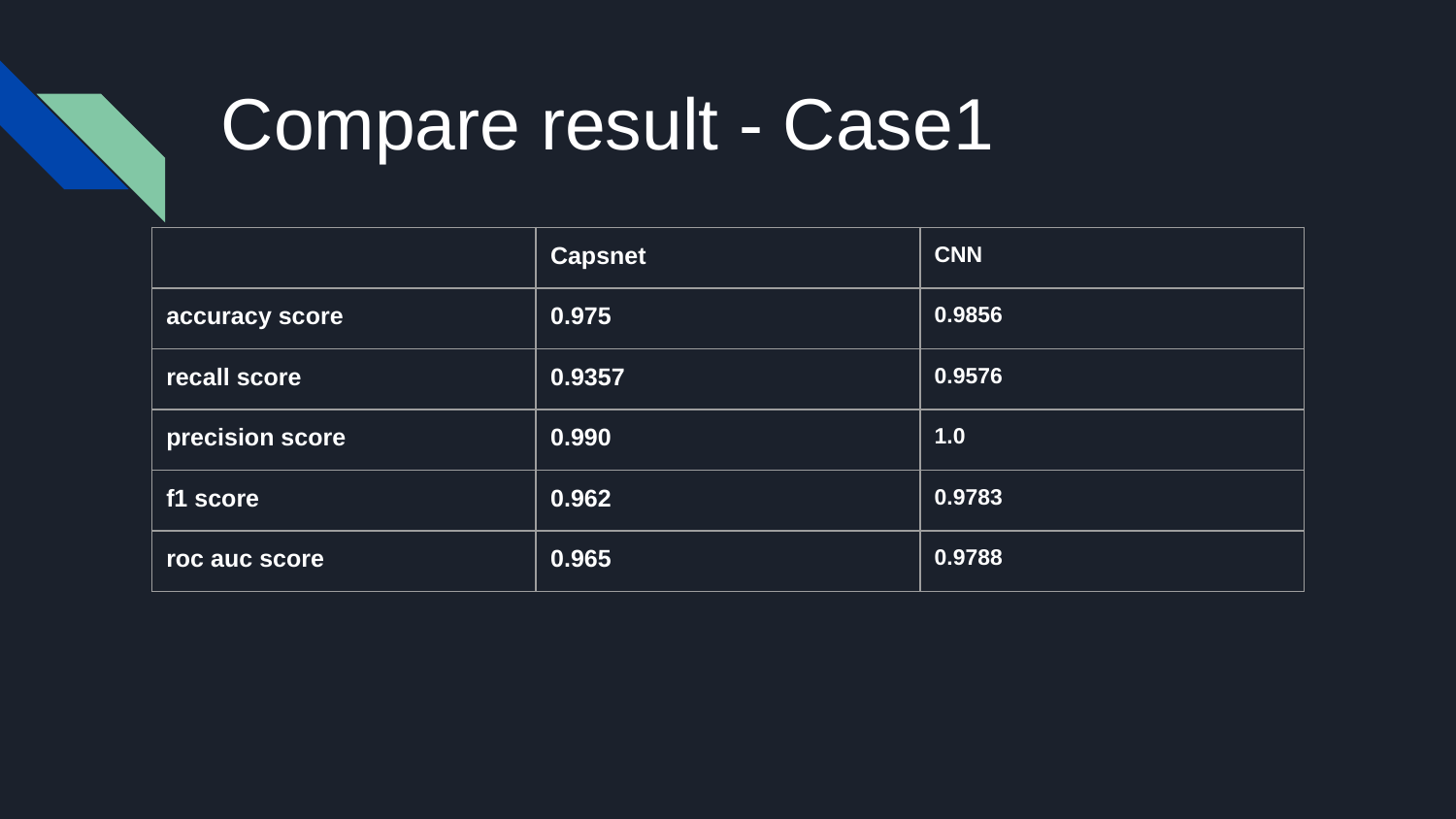

# Compare result - Case1
|  | Capsnet | CNN |
| --- | --- | --- |
| accuracy score | 0.975 | 0.9856 |
| recall score | 0.9357 | 0.9576 |
| precision score | 0.990 | 1.0 |
| f1 score | 0.962 | 0.9783 |
| roc auc score | 0.965 | 0.9788 |